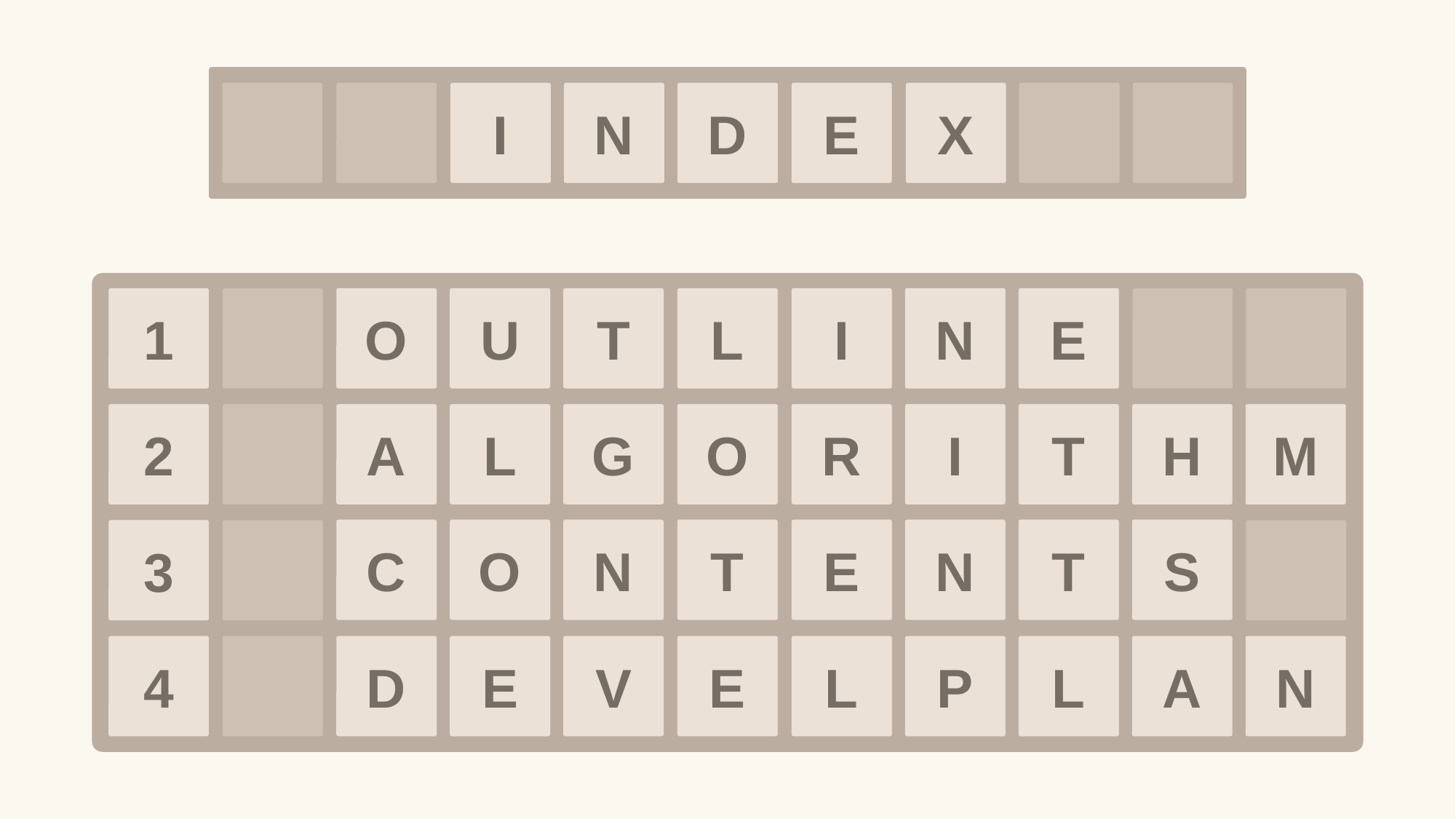

I
N
D
E
X

1

2

3

4

O
U
T
L
I
N
E
A
L
G
O
R
I
T
H
M
C
O
N
T
E
N
T
S
D
E
V
E
L
P
L
A
N